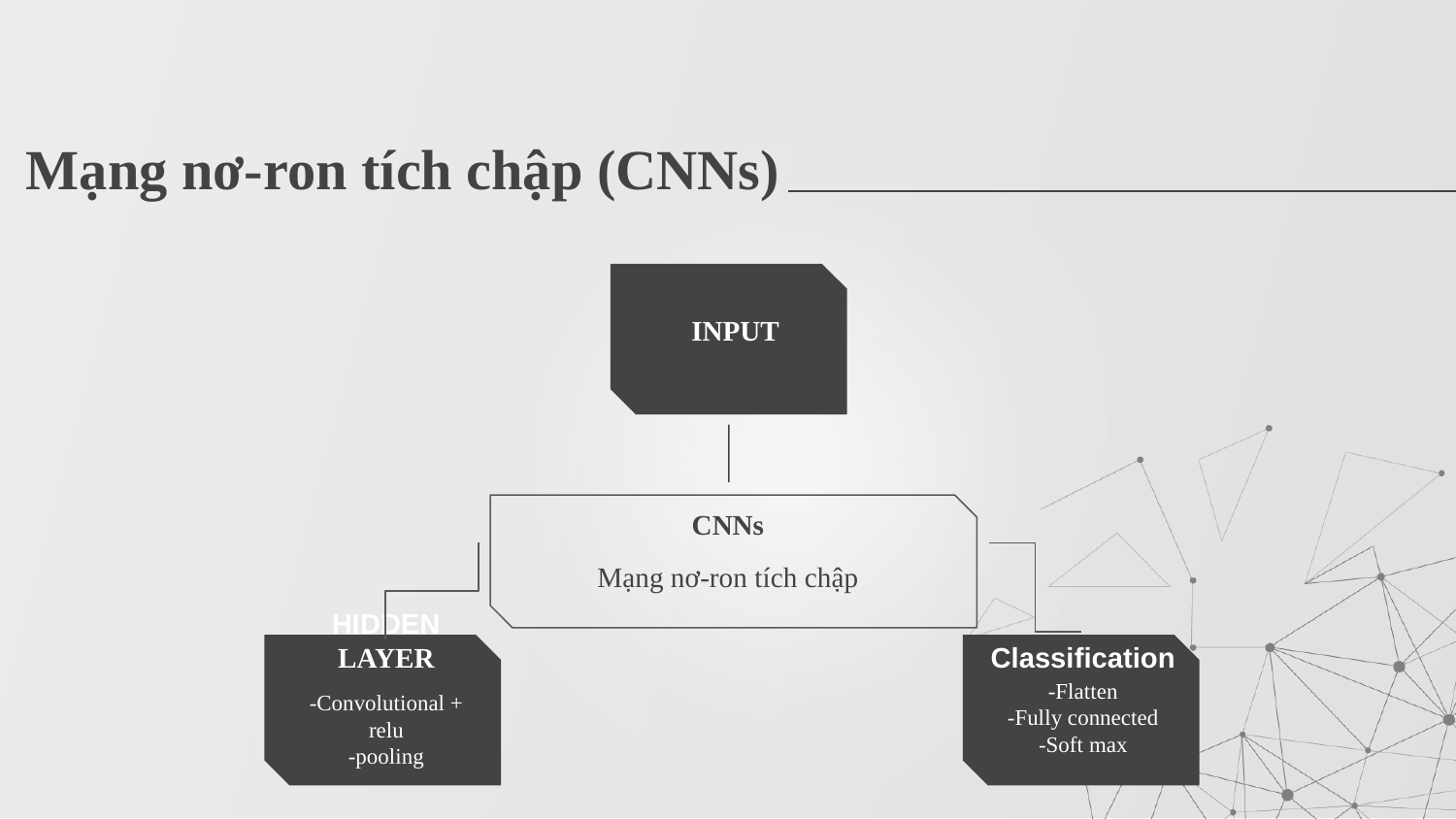

# Mạng nơ-ron tích chập (CNNs)

INPUT
CNNs

Mạng nơ-ron tích chập
HIDDEN LAYER
Classification

-Flatten
-Fully connected
-Soft max
-Convolutional + relu
-pooling